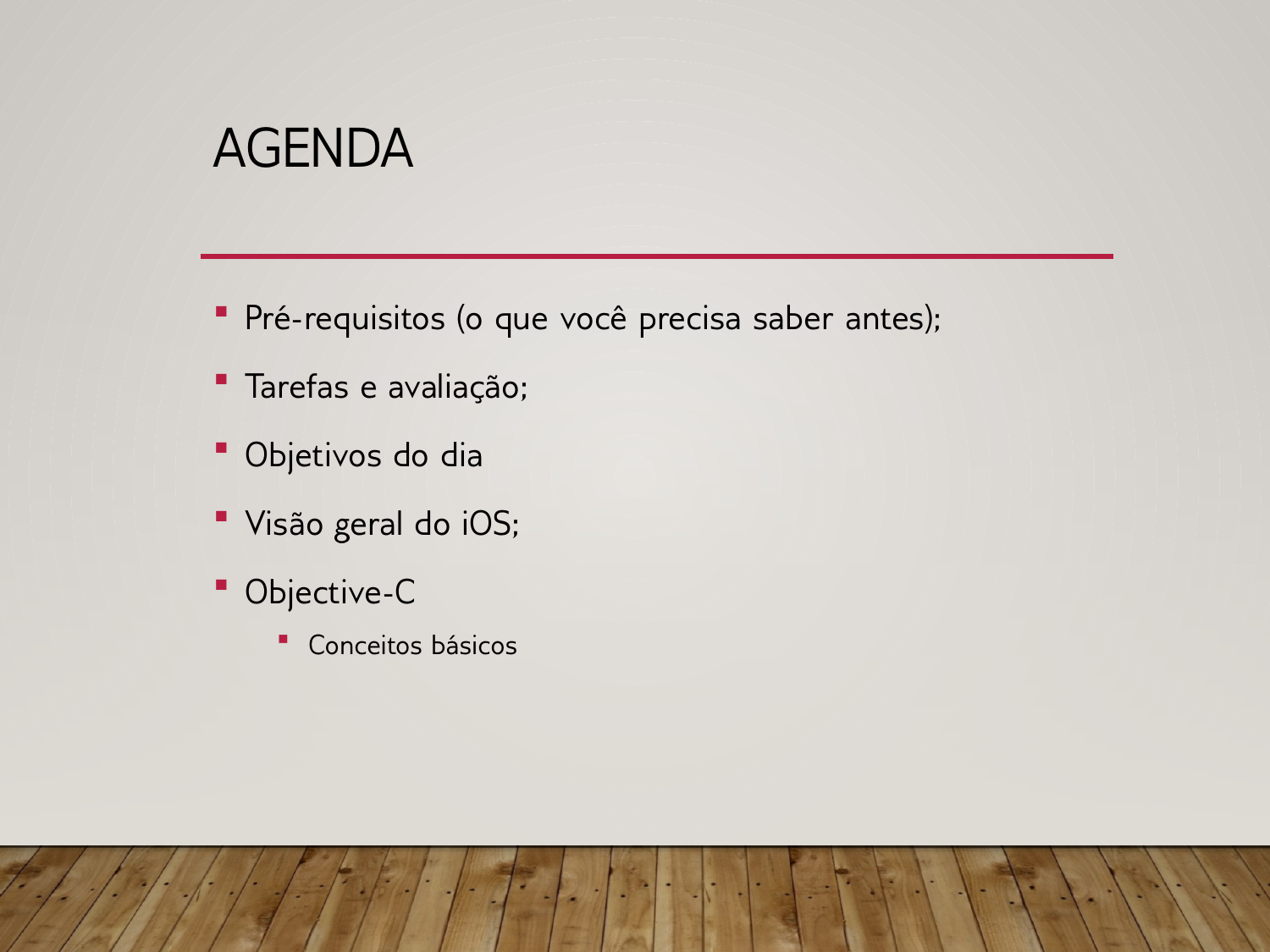

# Agenda
Pré-requisitos (o que você precisa saber antes);
Tarefas e avaliação;
Objetivos do dia
Visão geral do iOS;
Objective-C
Conceitos básicos